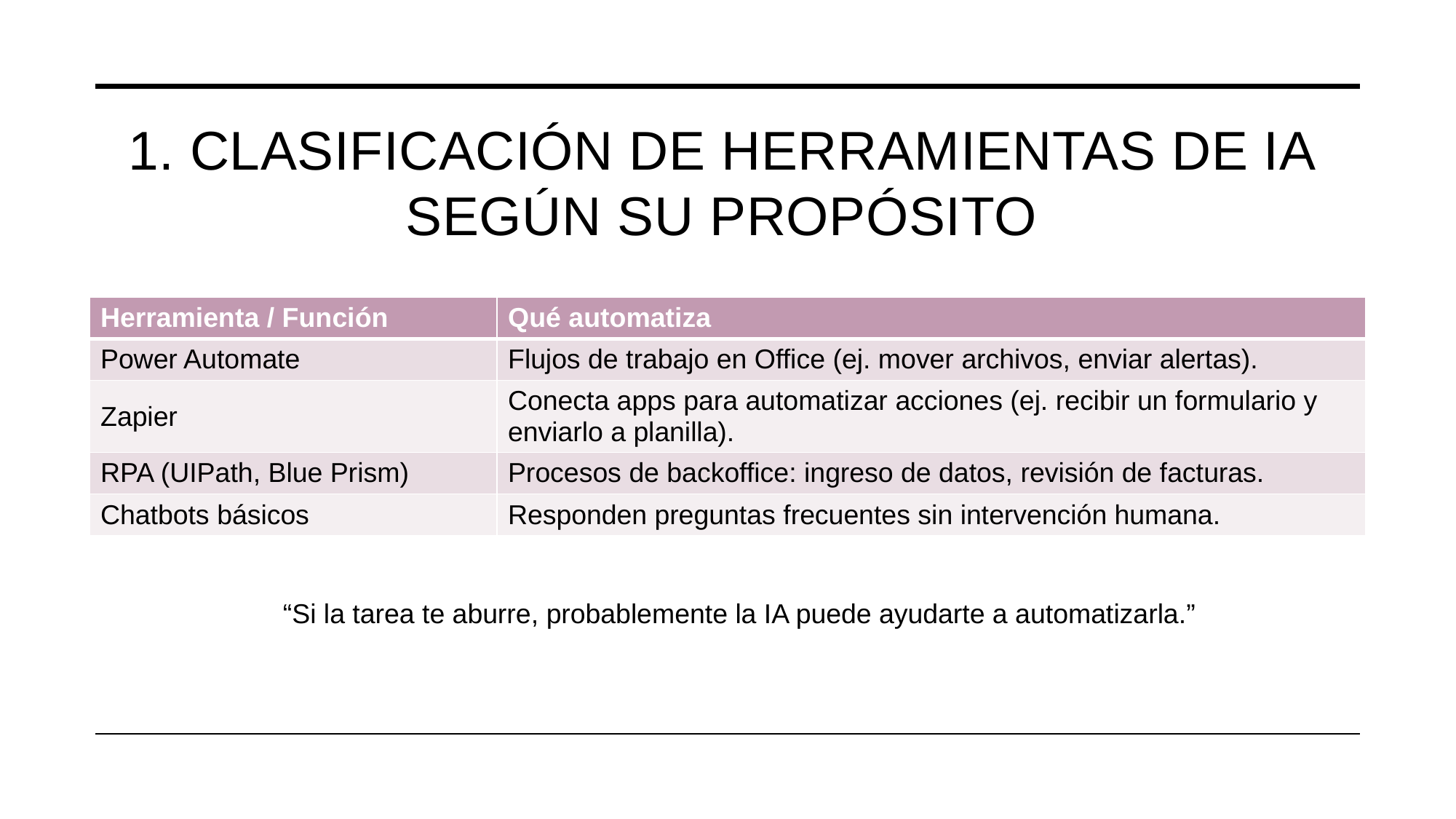

# 1. Clasificación de herramientas de IA según su propósito
| Herramienta / Función | Qué automatiza |
| --- | --- |
| Power Automate | Flujos de trabajo en Office (ej. mover archivos, enviar alertas). |
| Zapier | Conecta apps para automatizar acciones (ej. recibir un formulario y enviarlo a planilla). |
| RPA (UIPath, Blue Prism) | Procesos de backoffice: ingreso de datos, revisión de facturas. |
| Chatbots básicos | Responden preguntas frecuentes sin intervención humana. |
“Si la tarea te aburre, probablemente la IA puede ayudarte a automatizarla.”